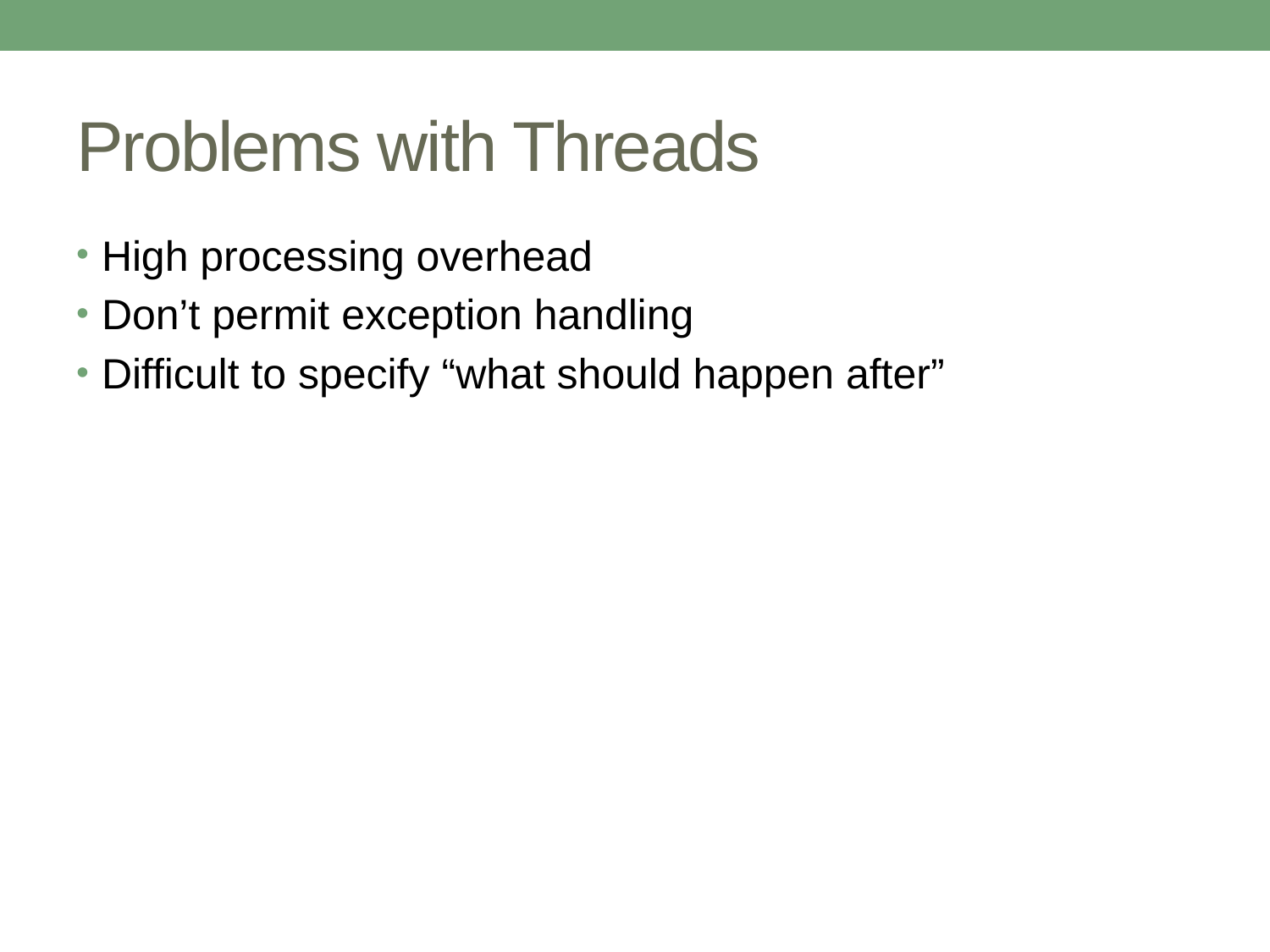

# Problems with Threads
High processing overhead
Don’t permit exception handling
Difficult to specify “what should happen after”